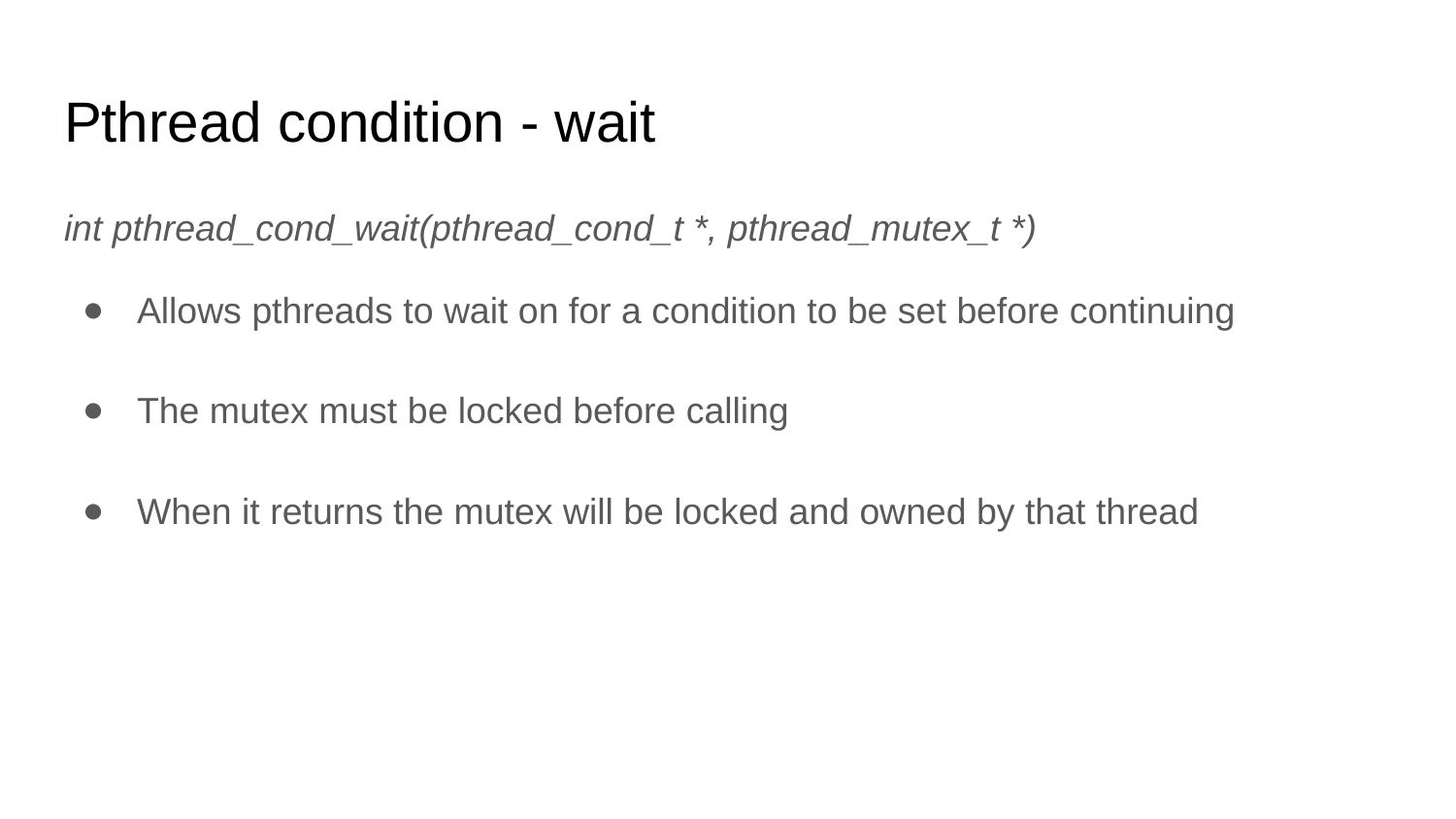

# Pthread condition - wait
int pthread_cond_wait(pthread_cond_t *, pthread_mutex_t *)
Allows pthreads to wait on for a condition to be set before continuing
The mutex must be locked before calling
When it returns the mutex will be locked and owned by that thread